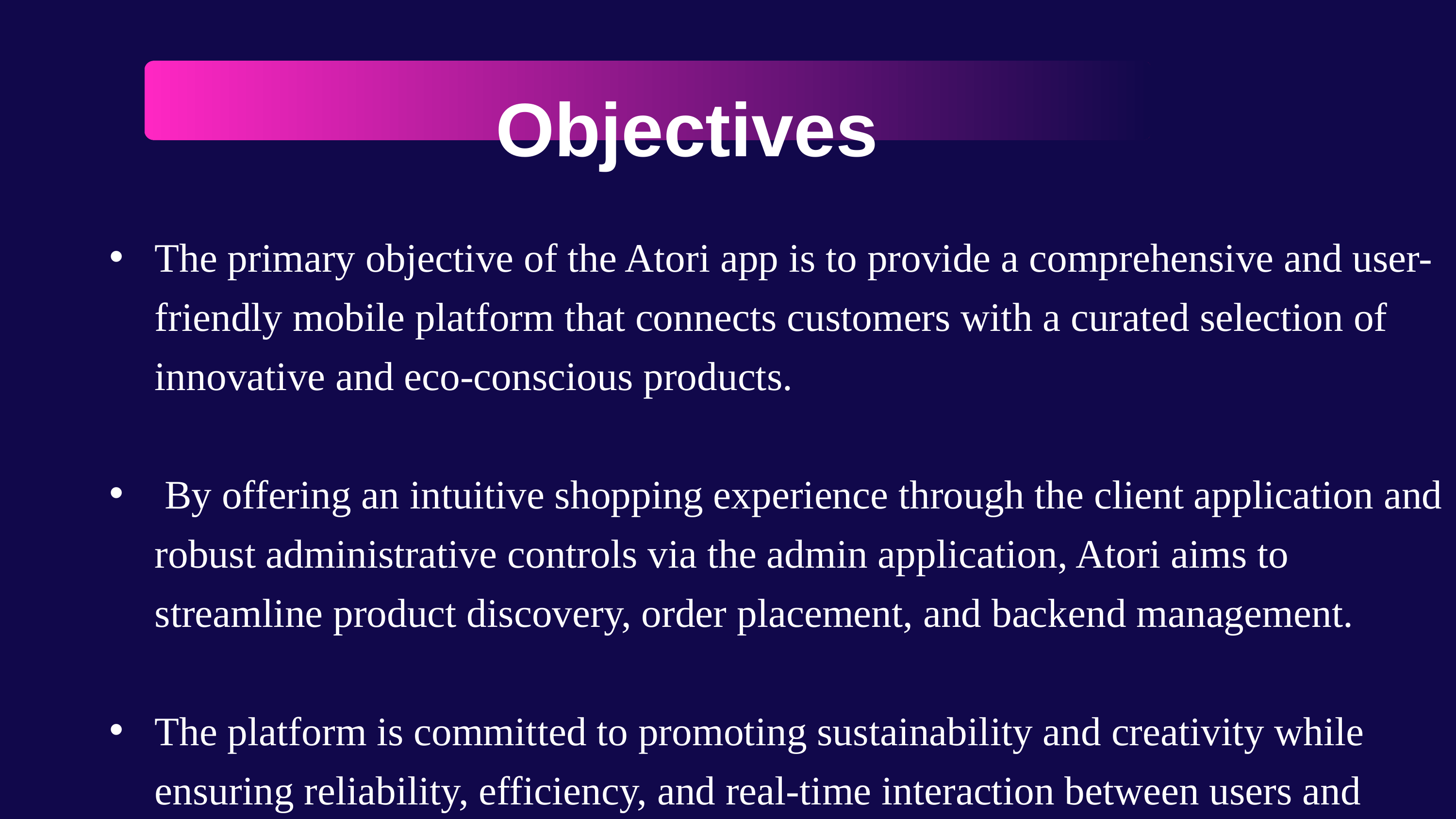

Objectives

The primary objective of the Atori app is to provide a comprehensive and user-friendly mobile platform that connects customers with a curated selection of innovative and eco-conscious products.

 By offering an intuitive shopping experience through the client application and robust administrative controls via the admin application, Atori aims to streamline product discovery, order placement, and backend management.

The platform is committed to promoting sustainability and creativity while ensuring reliability, efficiency, and real-time interaction between users and administrators.